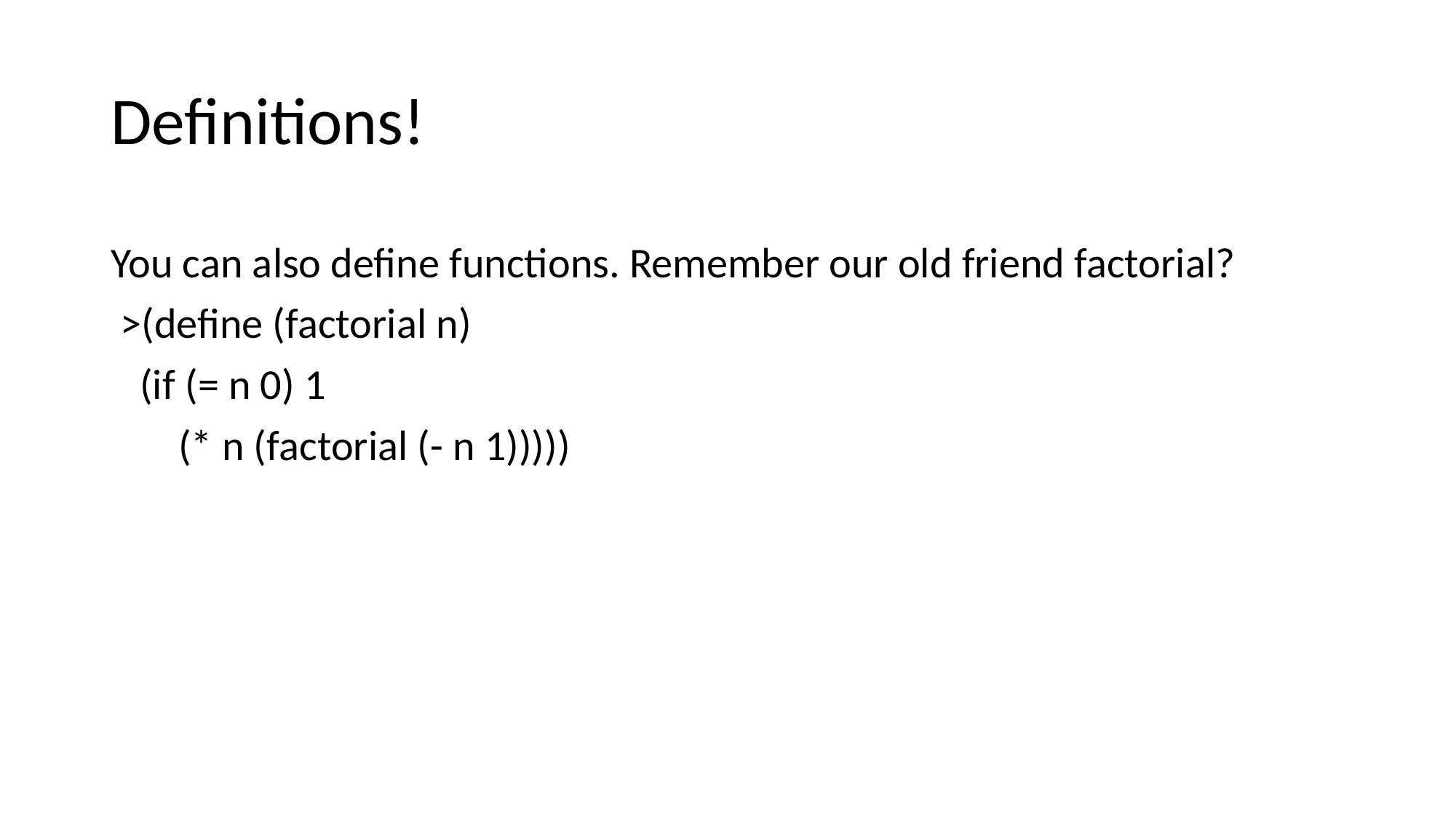

# Definitions!

You can also define functions. Remember our old friend factorial?
 >(define (factorial n)
   (if (= n 0) 1
       (* n (factorial (- n 1)))))